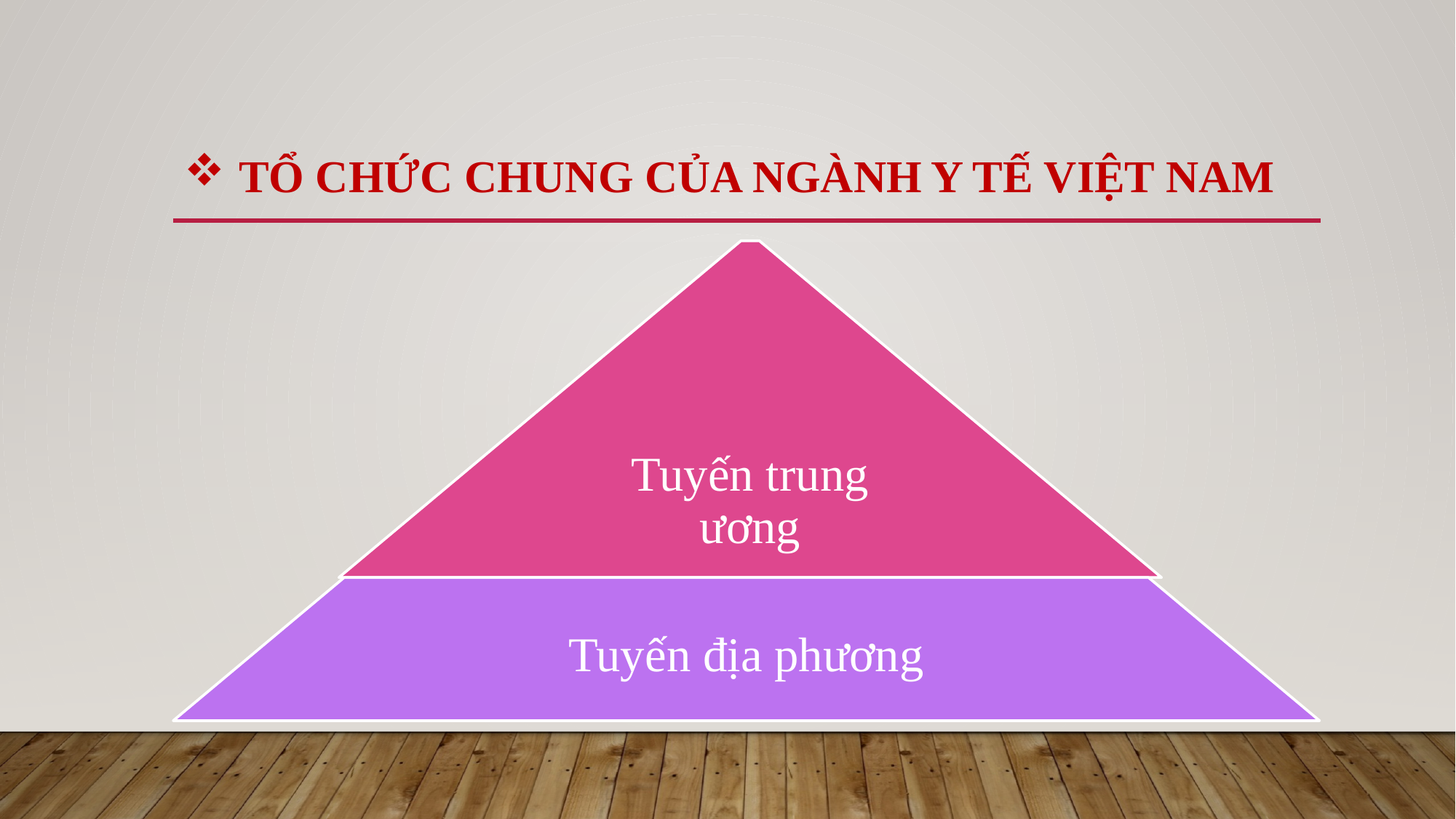

# Tổ chức chung của ngành y tế Việt Nam

Tuyến trung ương
Tuyến địa phương